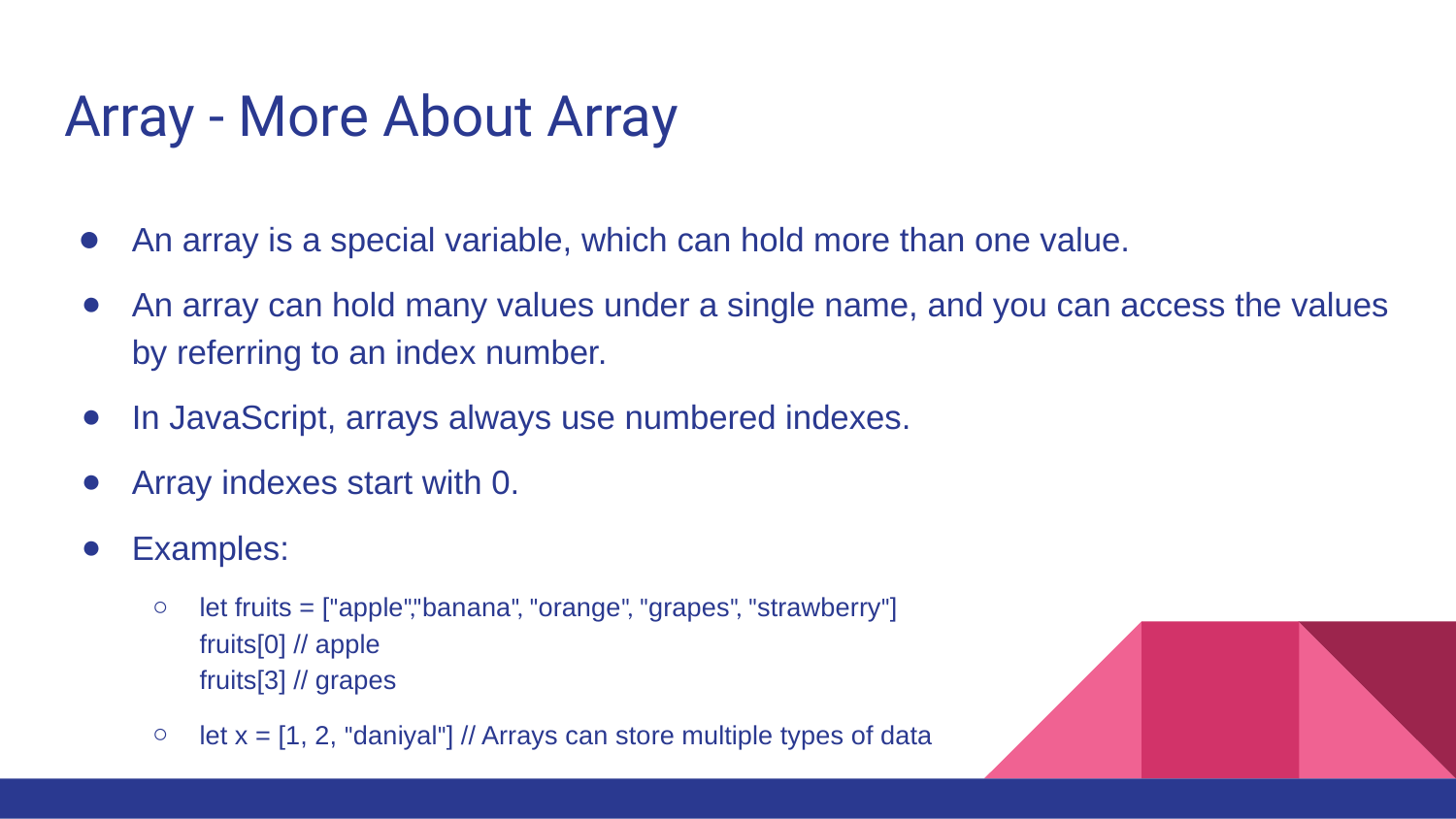

# Array - More About Array
An array is a special variable, which can hold more than one value.
An array can hold many values under a single name, and you can access the values by referring to an index number.
In JavaScript, arrays always use numbered indexes.
Array indexes start with 0.
Examples:
let fruits = ["apple","banana", "orange", "grapes", "strawberry"]
fruits[0] // apple
fruits[3] // grapes
let x = [1, 2, "daniyal"] // Arrays can store multiple types of data